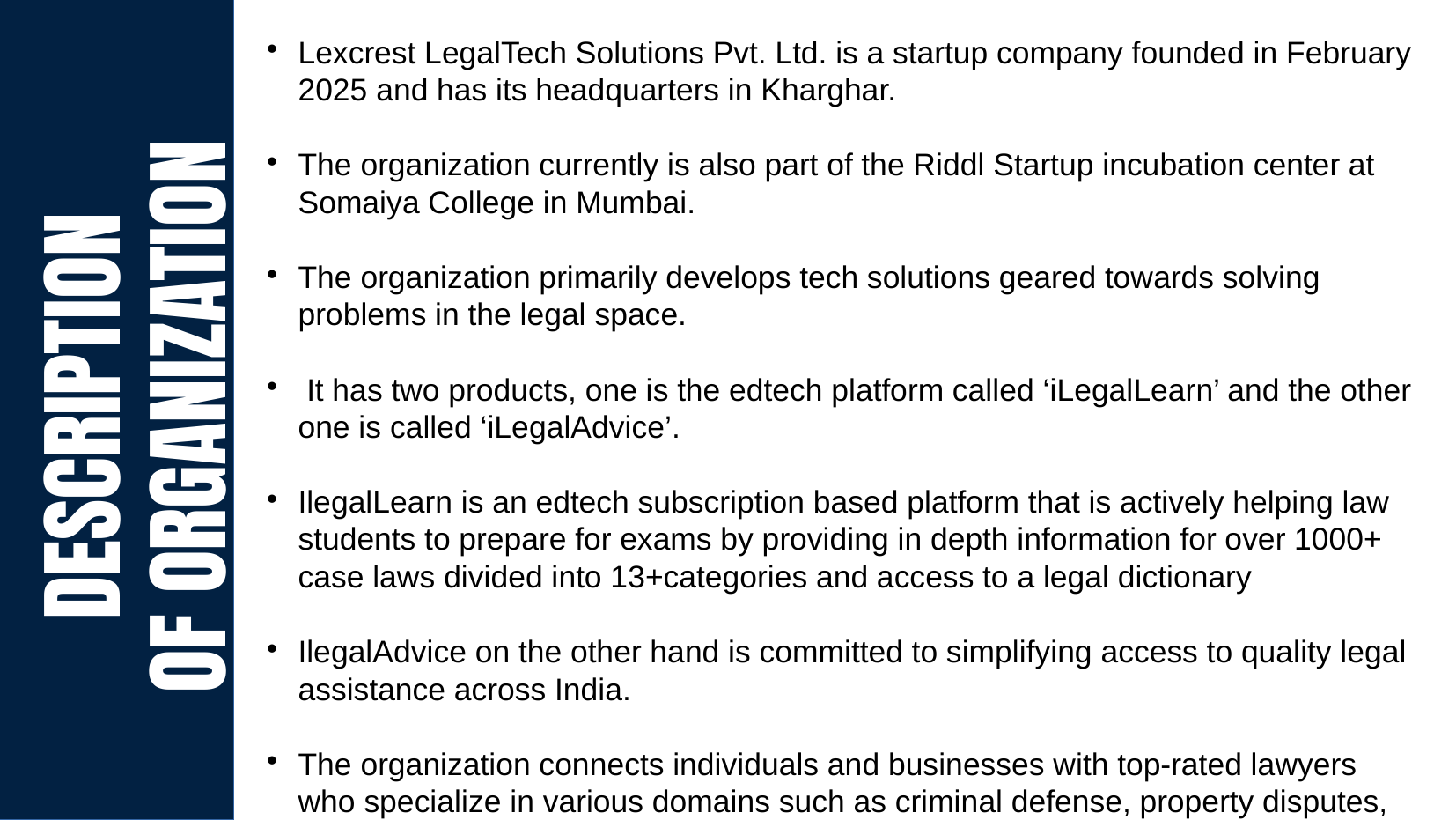

Lexcrest LegalTech Solutions Pvt. Ltd. is a startup company founded in February 2025 and has its headquarters in Kharghar.
The organization currently is also part of the Riddl Startup incubation center at Somaiya College in Mumbai.
The organization primarily develops tech solutions geared towards solving problems in the legal space.
 It has two products, one is the edtech platform called ‘iLegalLearn’ and the other one is called ‘iLegalAdvice’.
IlegalLearn is an edtech subscription based platform that is actively helping law students to prepare for exams by providing in depth information for over 1000+ case laws divided into 13+categories and access to a legal dictionary
IlegalAdvice on the other hand is committed to simplifying access to quality legal assistance across India.
The organization connects individuals and businesses with top-rated lawyers who specialize in various domains such as criminal defense, property disputes, corporate law, and intellectual property rights.
DESCRIPTION
OF ORGANIZATION